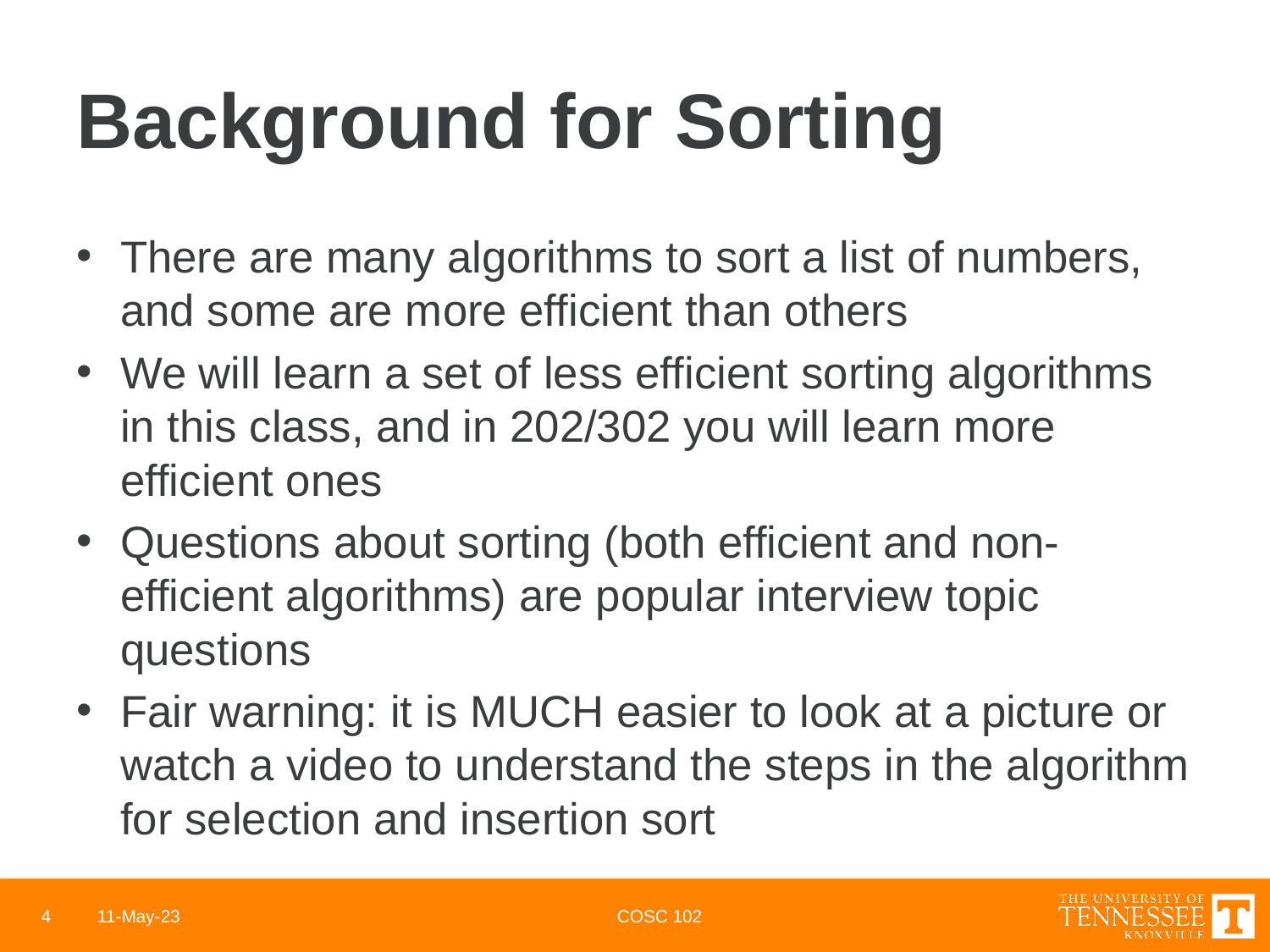

# Background for Sorting
There are many algorithms to sort a list of numbers, and some are more efficient than others
We will learn a set of less efficient sorting algorithms in this class, and in 202/302 you will learn more efficient ones
Questions about sorting (both efficient and non-efficient algorithms) are popular interview topic questions
Fair warning: it is MUCH easier to look at a picture or watch a video to understand the steps in the algorithm for selection and insertion sort
4
11-May-23
COSC 102